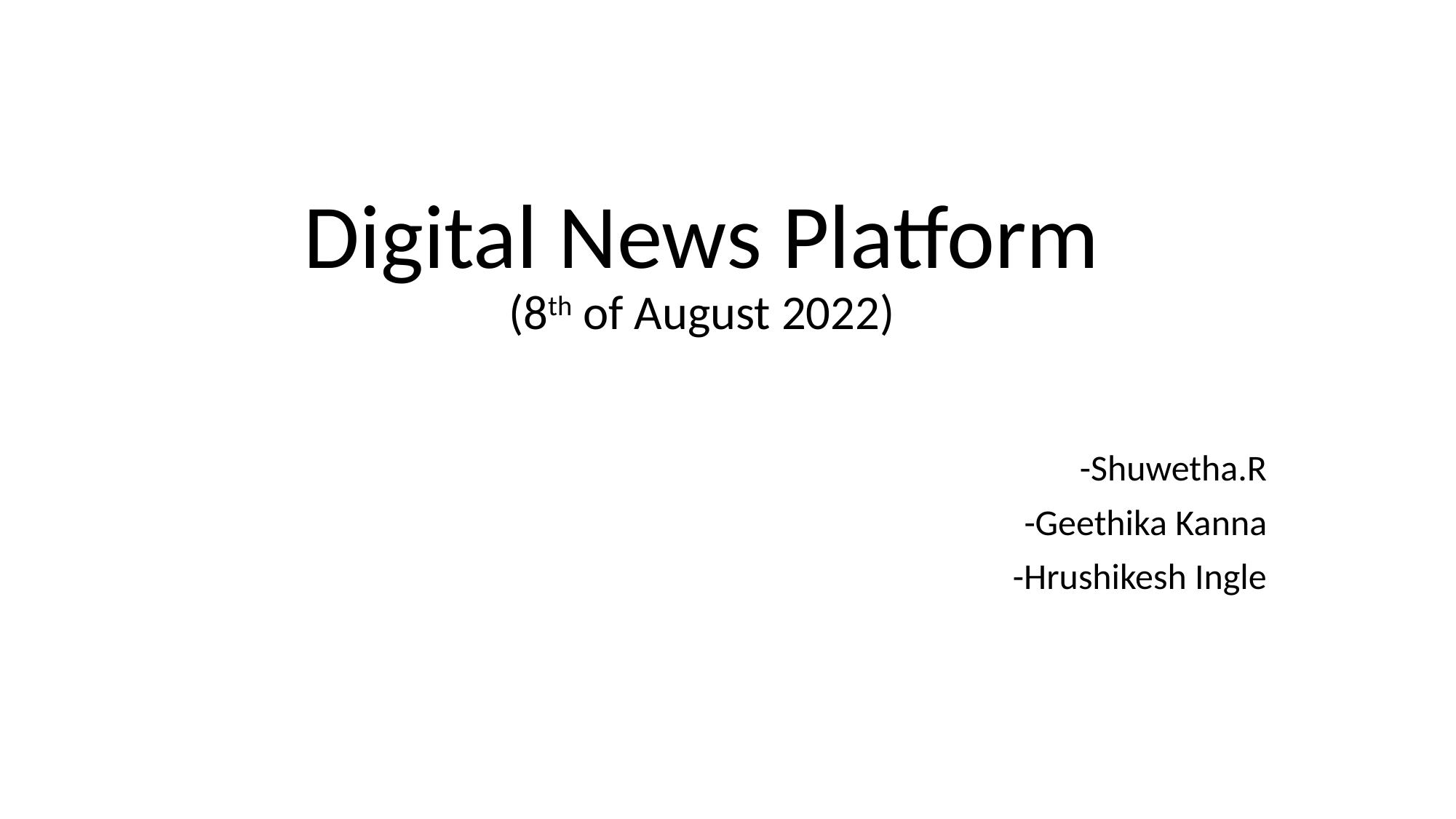

# Digital News Platform (8th of August 2022)
-Shuwetha.R
-Geethika Kanna
-Hrushikesh Ingle